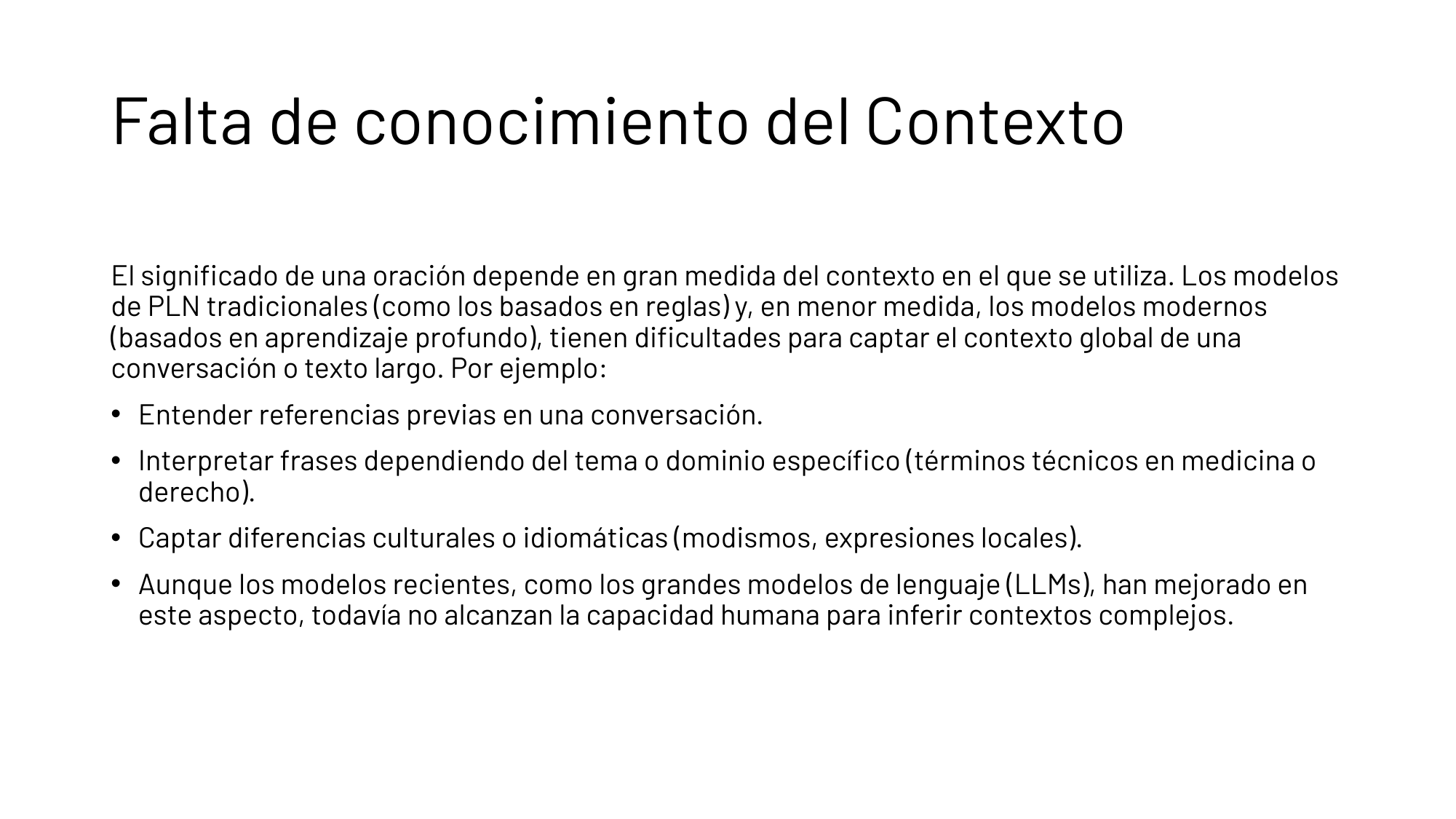

# Falta de conocimiento del Contexto

El significado de una oración depende en gran medida del contexto en el que se utiliza. Los modelos de PLN tradicionales (como los basados en reglas) y, en menor medida, los modelos modernos (basados en aprendizaje profundo), tienen dificultades para captar el contexto global de una conversación o texto largo. Por ejemplo:
Entender referencias previas en una conversación.
Interpretar frases dependiendo del tema o dominio específico (términos técnicos en medicina o derecho).
Captar diferencias culturales o idiomáticas (modismos, expresiones locales).
Aunque los modelos recientes, como los grandes modelos de lenguaje (LLMs), han mejorado en este aspecto, todavía no alcanzan la capacidad humana para inferir contextos complejos.